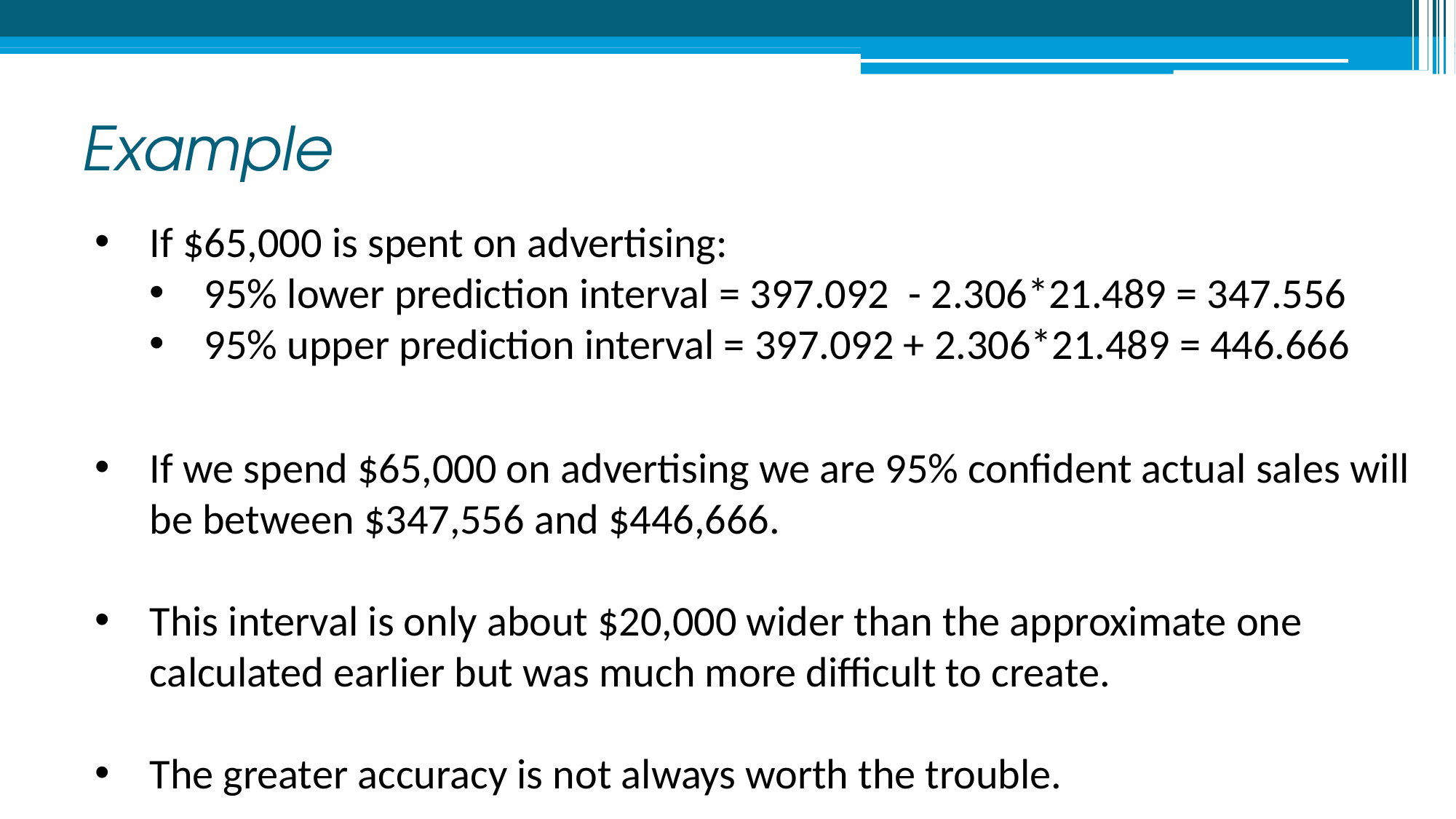

# Example
If $65,000 is spent on advertising:
95% lower prediction interval = 397.092  - 2.306*21.489 = 347.556
95% upper prediction interval = 397.092 + 2.306*21.489 = 446.666

If we spend $65,000 on advertising we are 95% confident actual sales will be between $347,556 and $446,666.

This interval is only about $20,000 wider than the approximate one calculated earlier but was much more difficult to create.

The greater accuracy is not always worth the trouble.